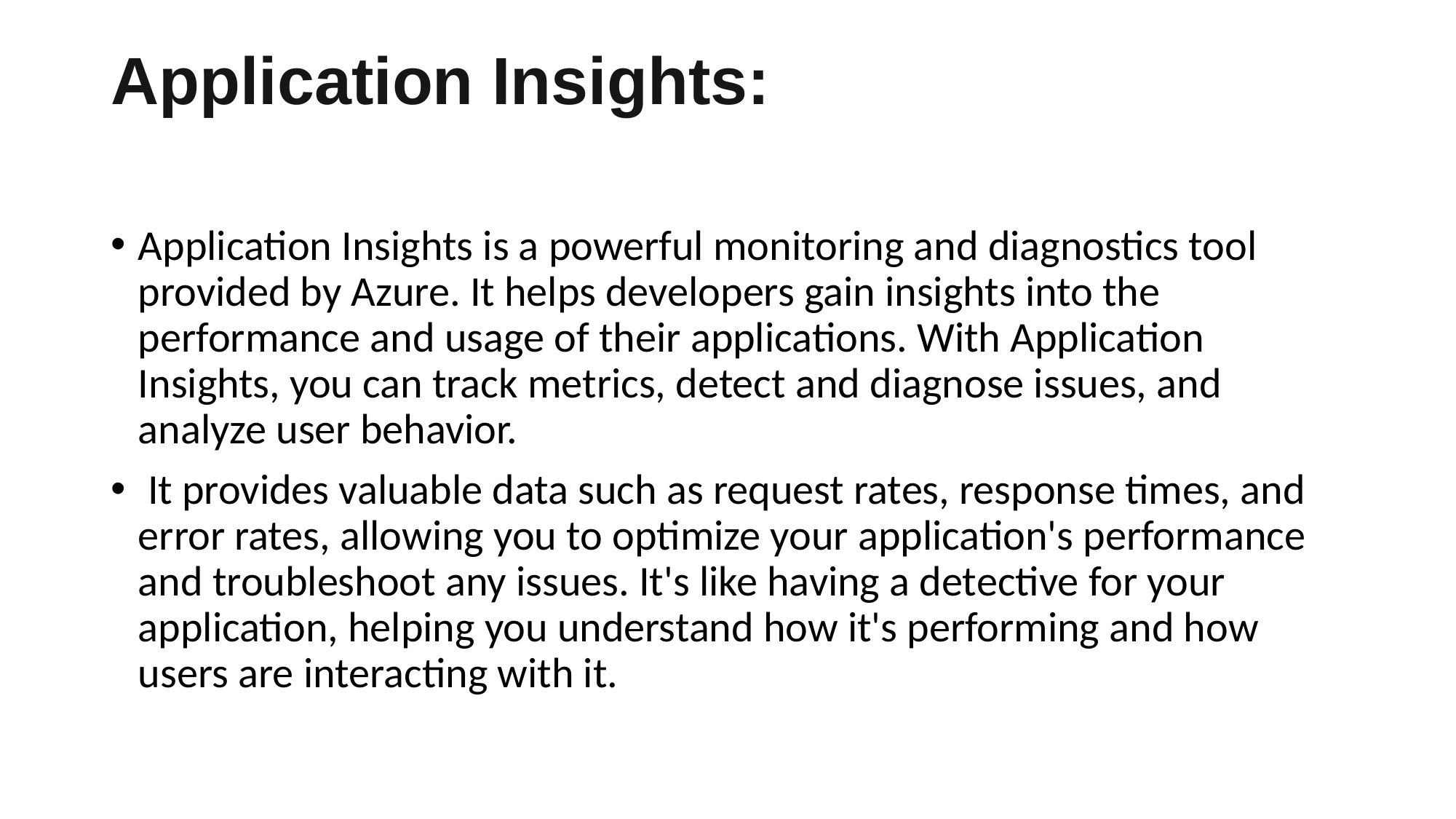

# Application Insights:
Application Insights is a powerful monitoring and diagnostics tool provided by Azure. It helps developers gain insights into the performance and usage of their applications. With Application Insights, you can track metrics, detect and diagnose issues, and analyze user behavior.
 It provides valuable data such as request rates, response times, and error rates, allowing you to optimize your application's performance and troubleshoot any issues. It's like having a detective for your application, helping you understand how it's performing and how users are interacting with it.